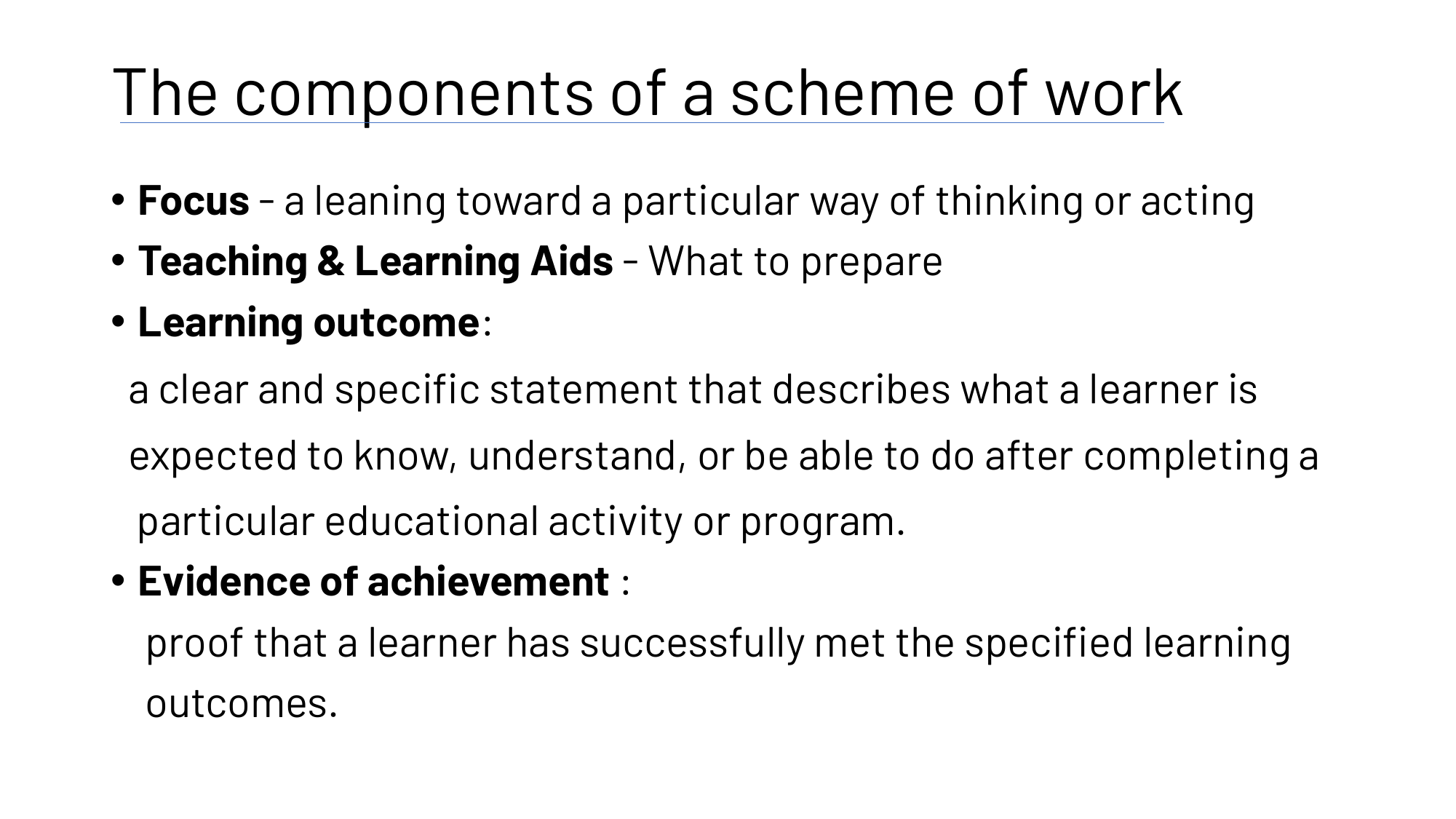

# The components of a scheme of work
Focus - a leaning toward a particular way of thinking or acting
Teaching & Learning Aids - What to prepare
Learning outcome:
  a clear and specific statement that describes what a learner is
  expected to know, understand, or be able to do after completing a
   particular educational activity or program.
Evidence of achievement :
    proof that a learner has successfully met the specified learning
    outcomes.